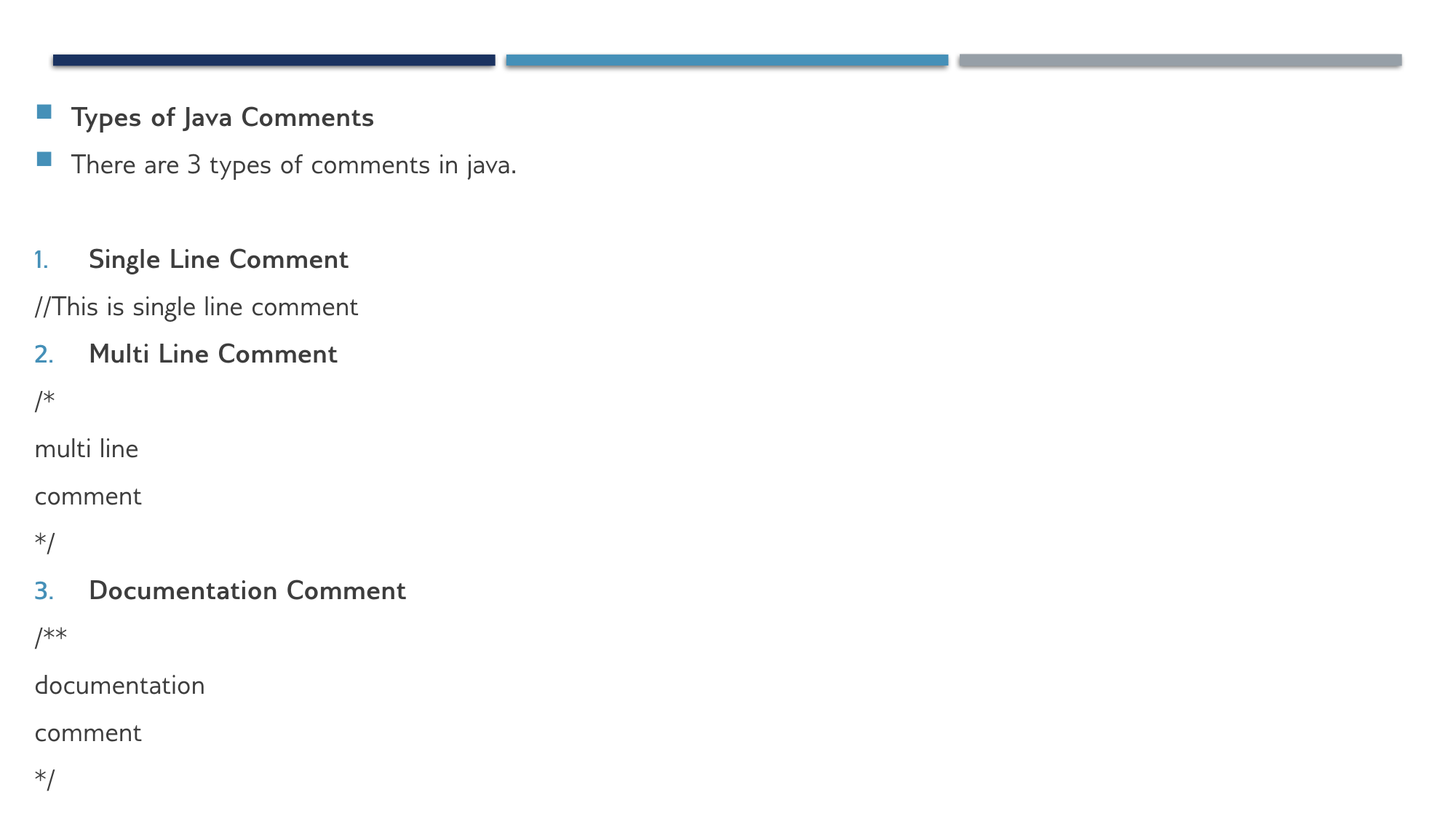

Types of Java Comments
There are 3 types of comments in java.

Single Line Comment
//This is single line comment
Multi Line Comment
/*
multi line
comment
*/
Documentation Comment
/**
documentation
comment
*/